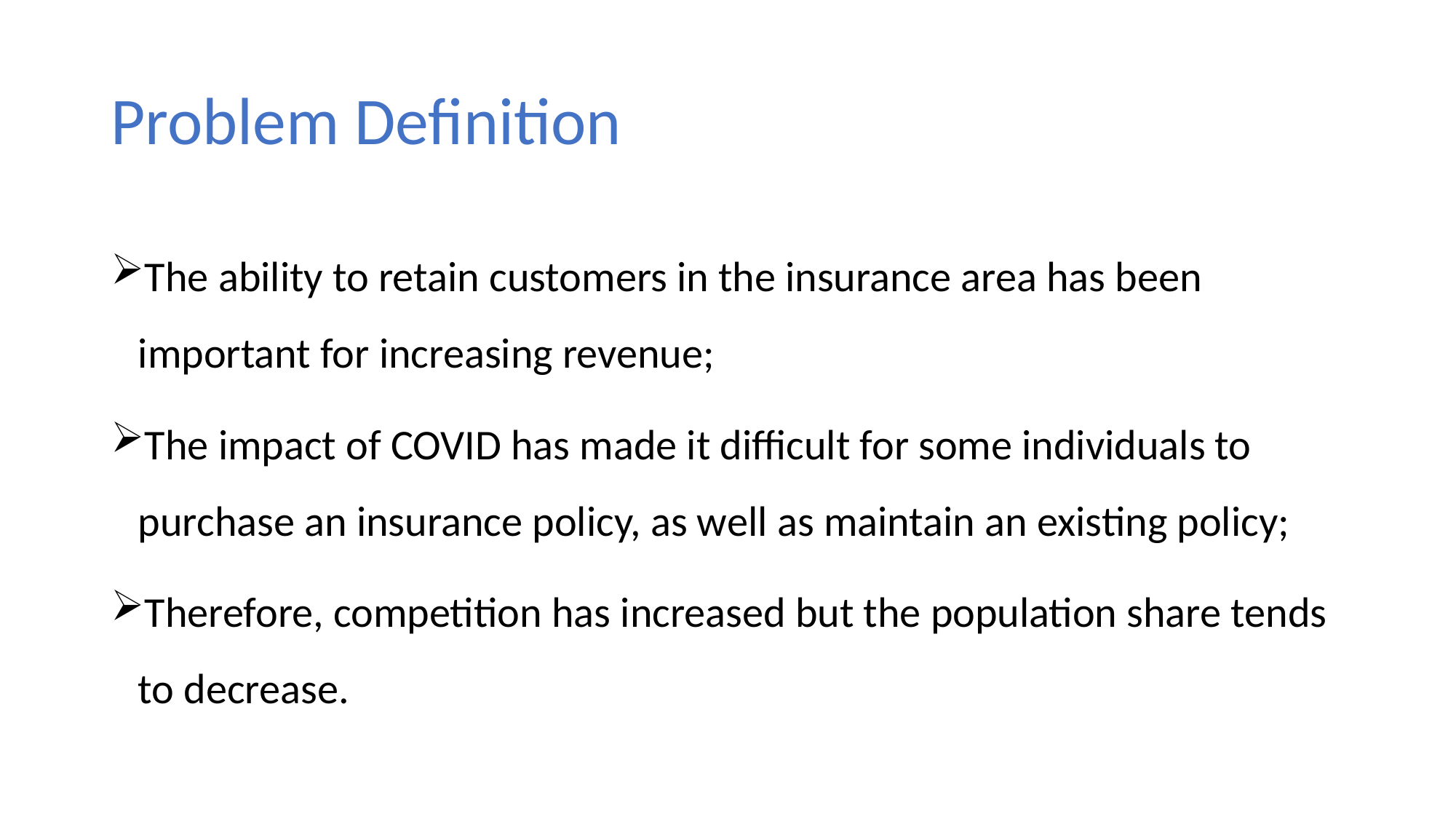

# Problem Definition
The ability to retain customers in the insurance area has been important for increasing revenue;
The impact of COVID has made it difficult for some individuals to purchase an insurance policy, as well as maintain an existing policy;
Therefore, competition has increased but the population share tends to decrease.